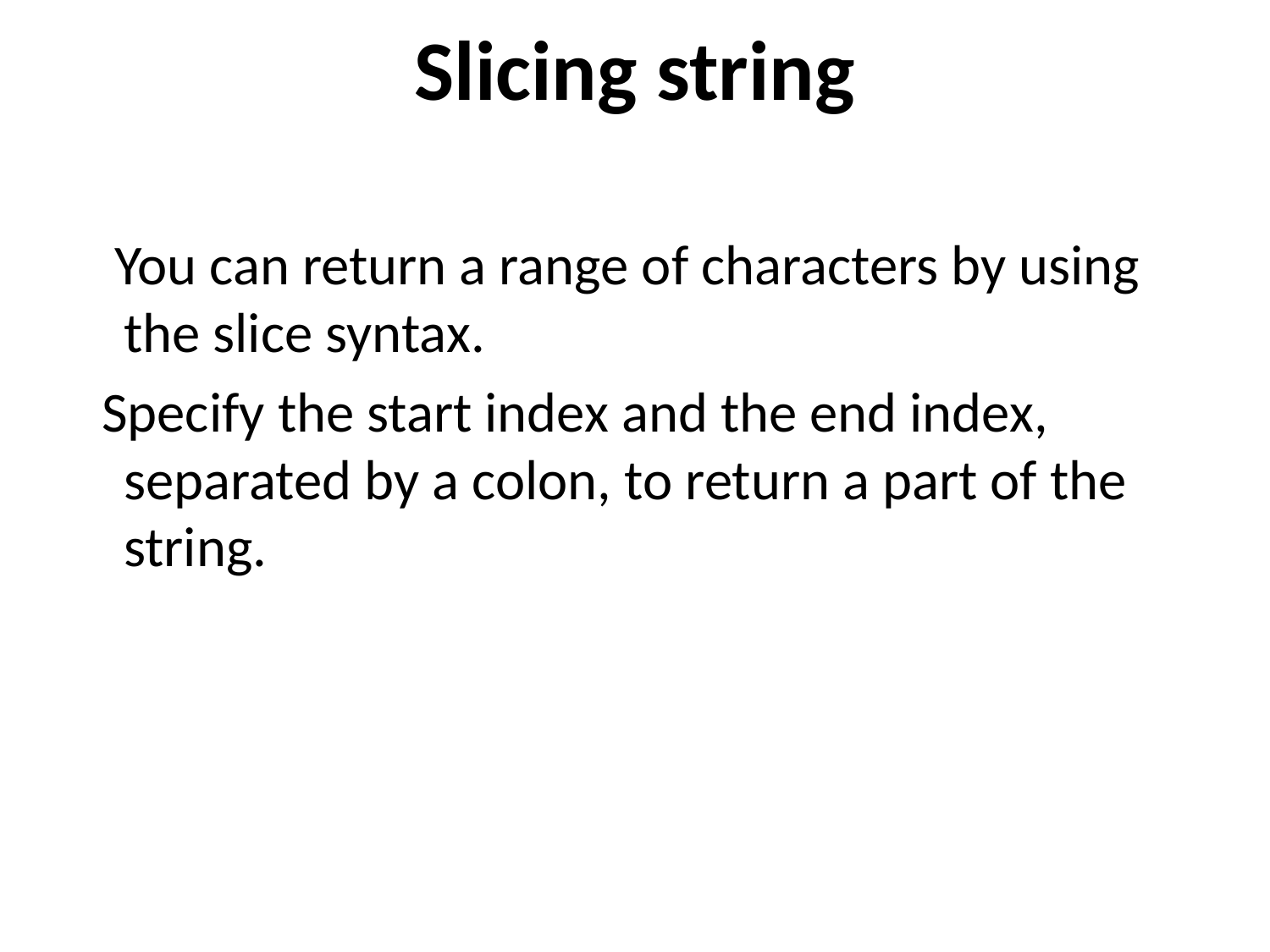

# Slicing string
   You can return a range of characters by using the slice syntax.
  Specify the start index and the end index, separated by a colon, to return a part of the string.